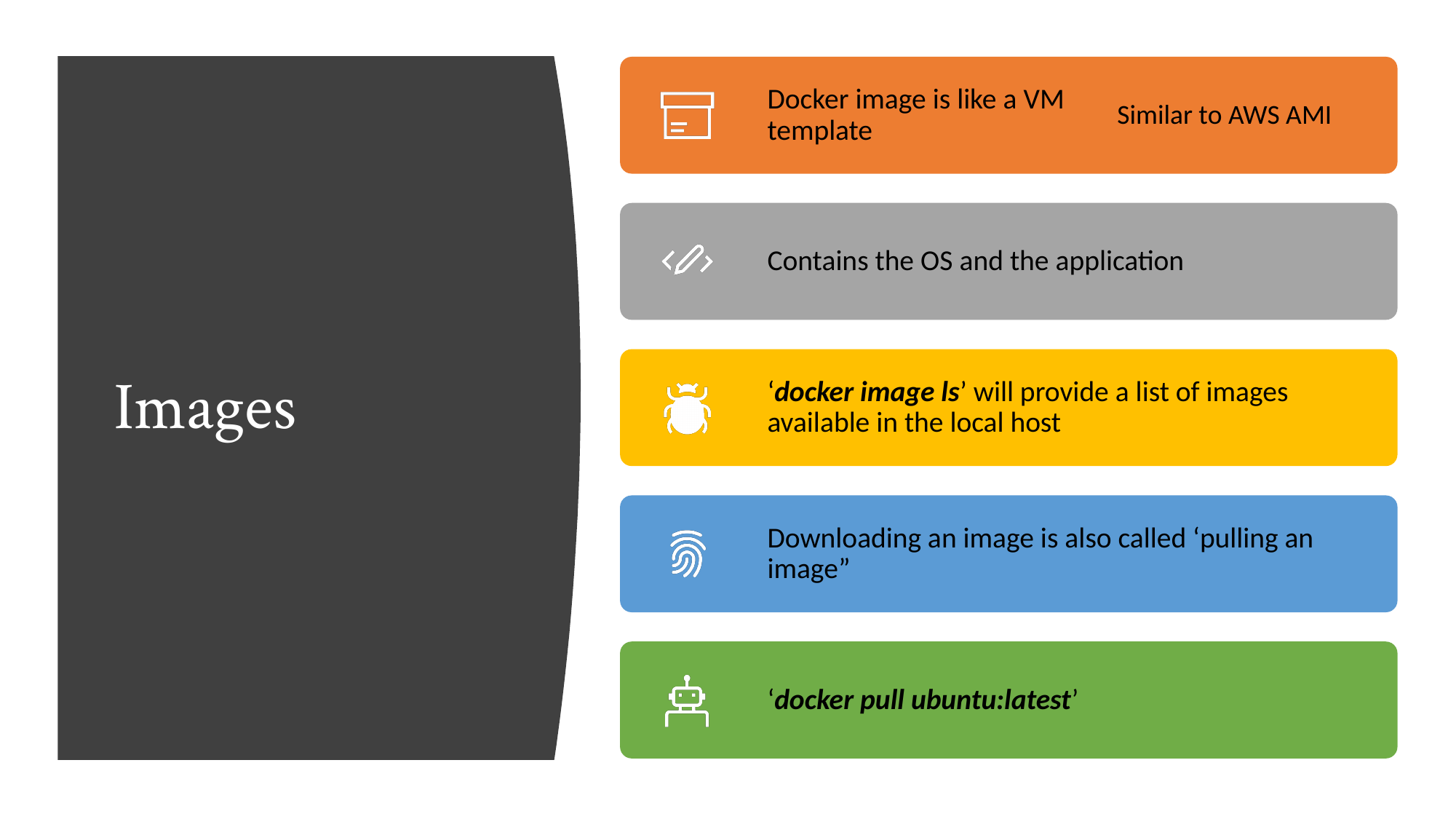

Docker image is like a VM template
Similar to AWS AMI
Contains the OS and the application
‘docker image ls’ will provide a list of images available in the local host
Downloading an image is also called ‘pulling an image”
‘docker pull ubuntu:latest’

# Images